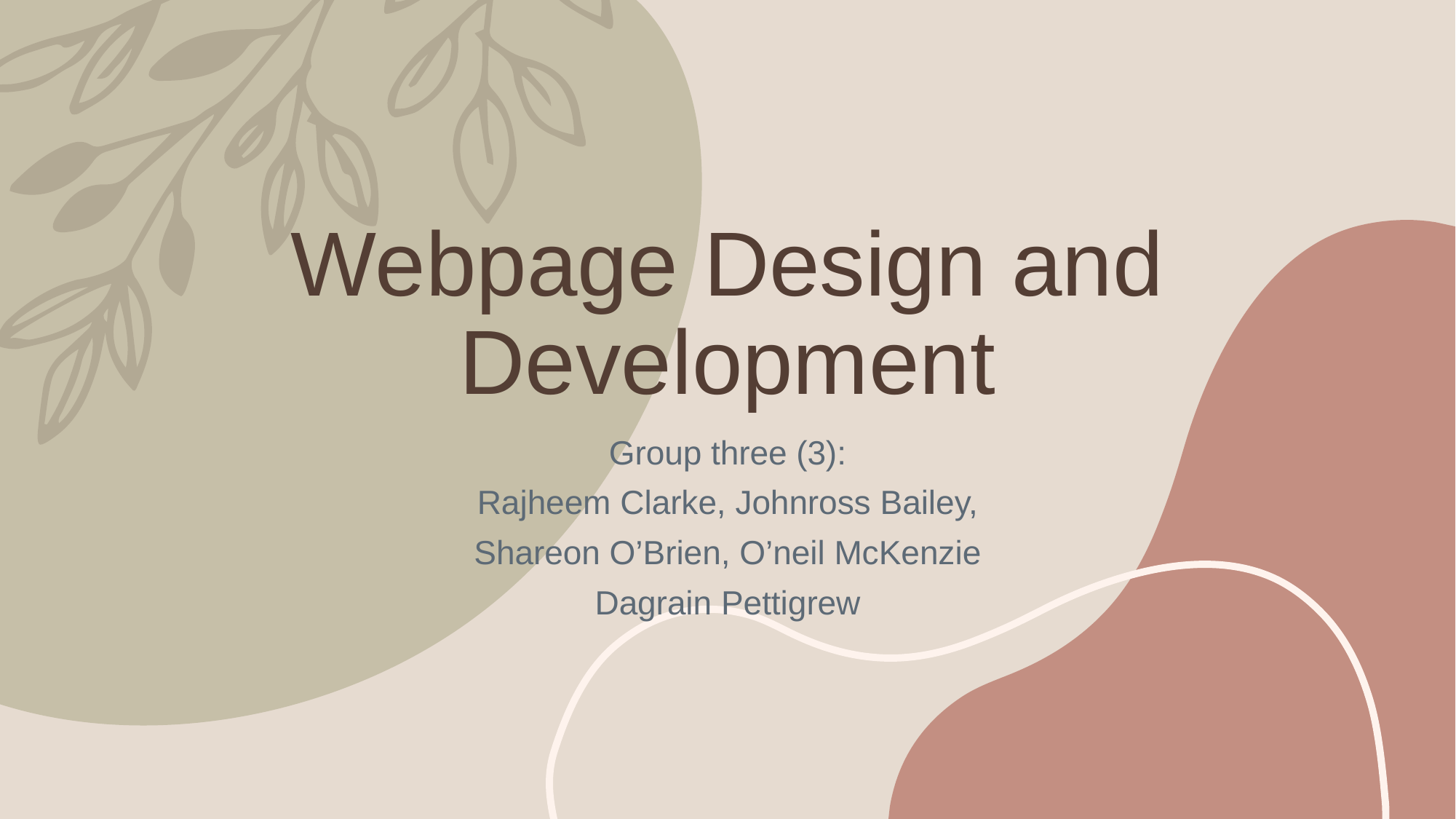

# Webpage Design and Development
Group three (3):
Rajheem Clarke, Johnross Bailey,
Shareon O’Brien, O’neil McKenzie
Dagrain Pettigrew